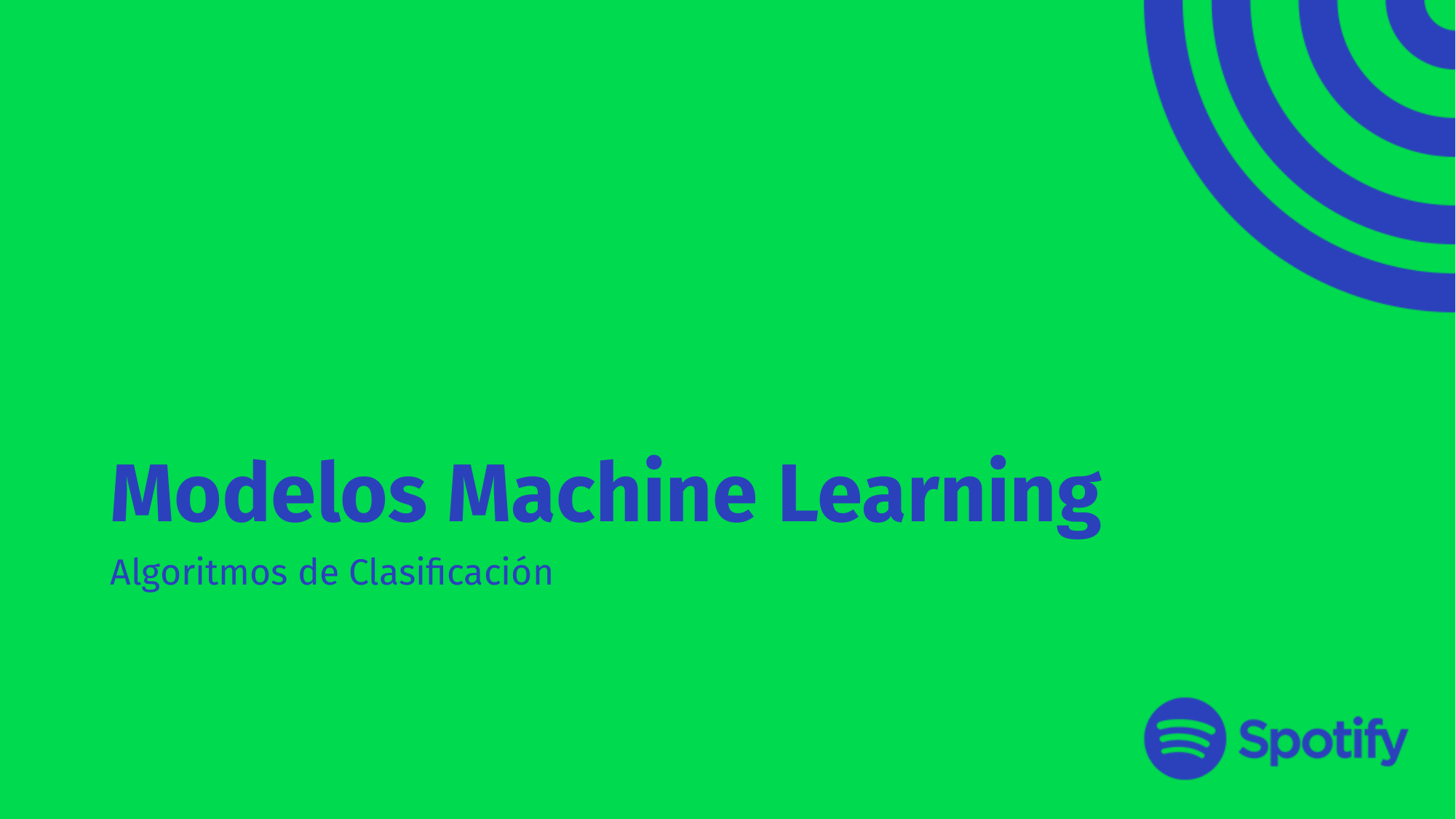

# Modelos Machine Learning
Algoritmos de Clasificación